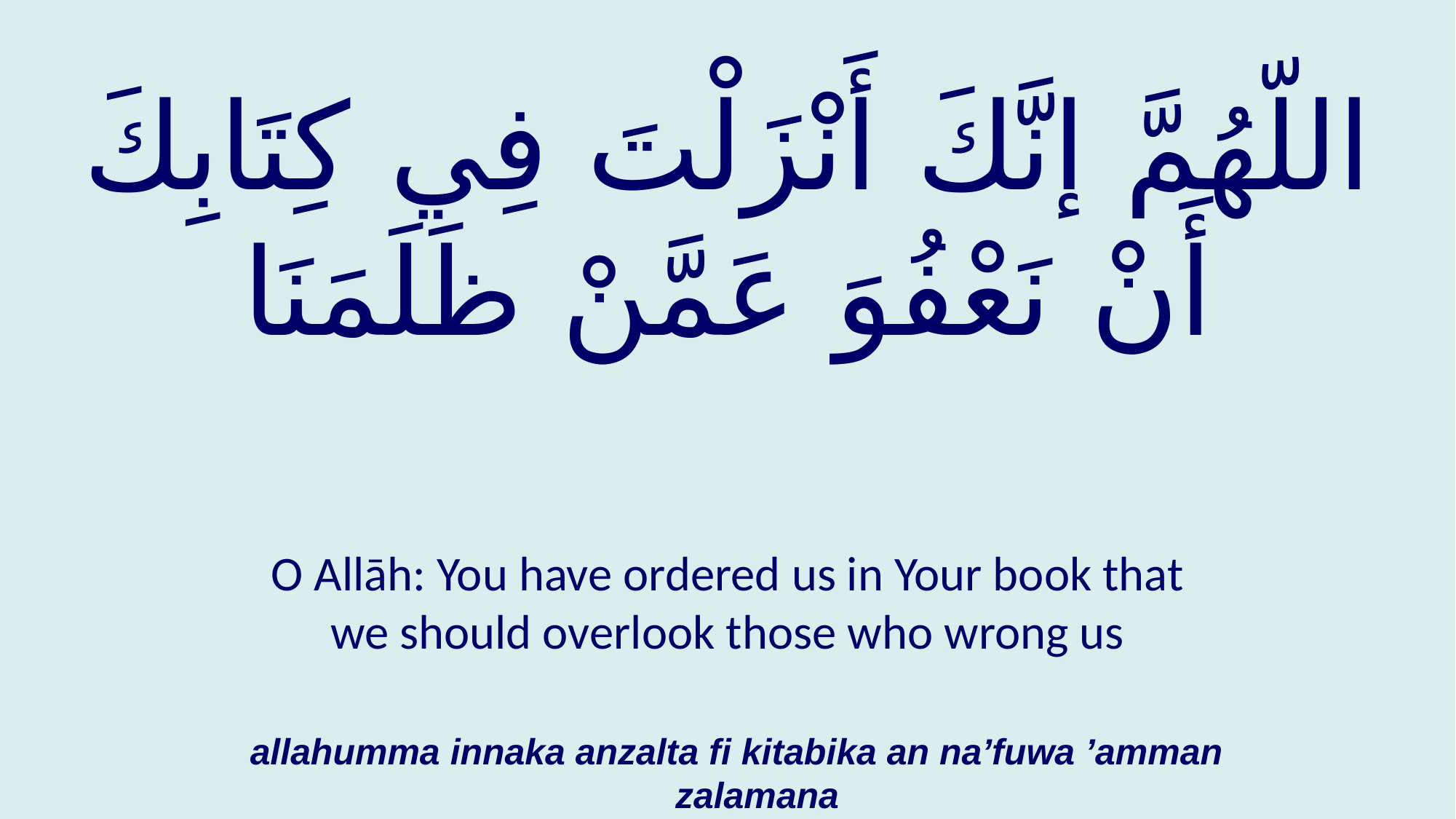

# اللّهُمَّ إنَّكَ أَنْزَلْتَ فِي كِتَابِكَ أَنْ نَعْفُوَ عَمَّنْ ظَلَمَنَا
O Allāh: You have ordered us in Your book that we should overlook those who wrong us
allahumma innaka anzalta fi kitabika an na’fuwa ’amman zalamana